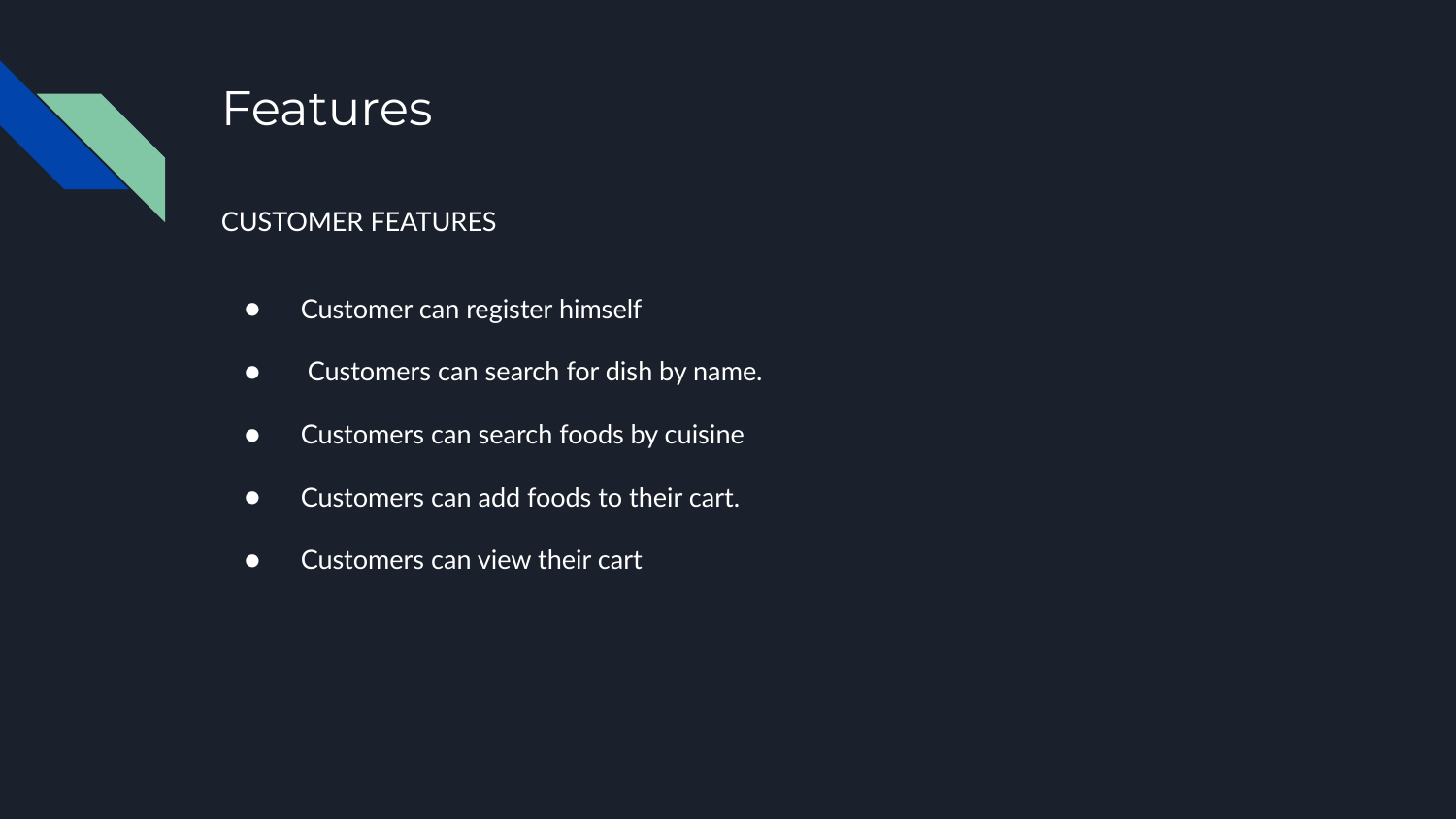

# Features
CUSTOMER FEATURES
 Customer can register himself
  Customers can search for dish by name.
 Customers can search foods by cuisine
 Customers can add foods to their cart.
 Customers can view their cart